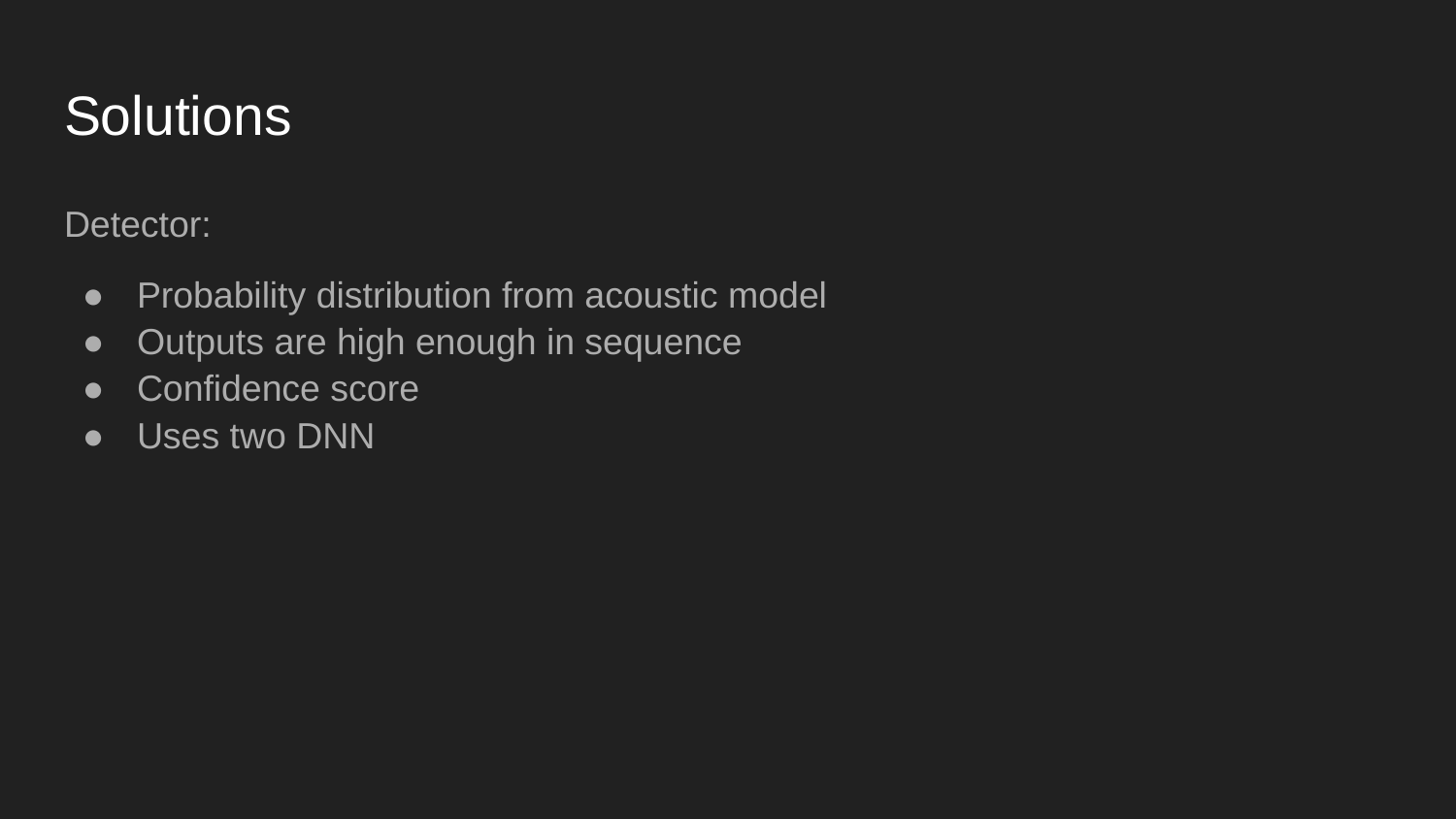

# Solutions
Detector:
Probability distribution from acoustic model
Outputs are high enough in sequence
Confidence score
Uses two DNN